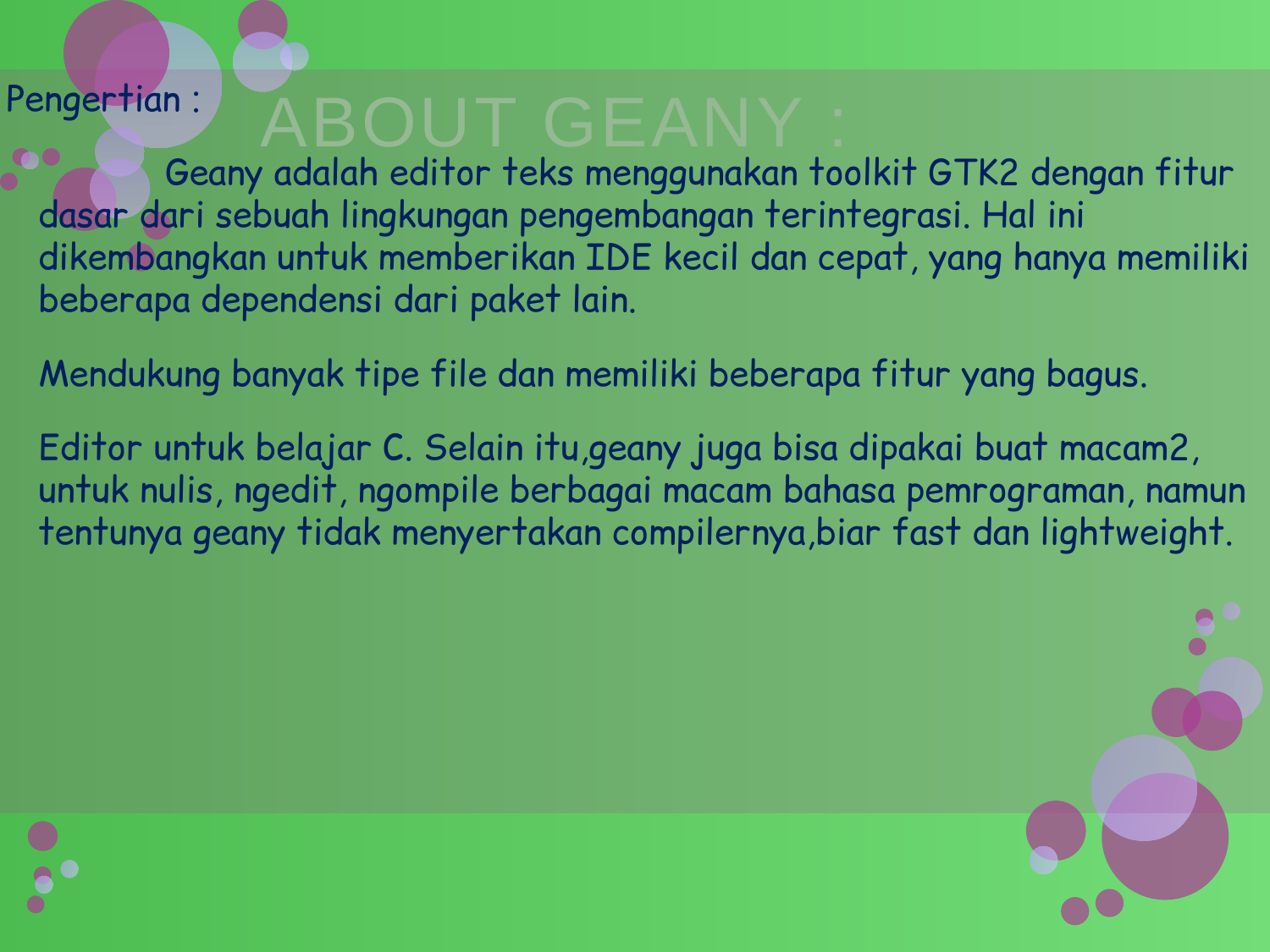

# ABOUT GEANY :
Pengertian :
		Geany adalah editor teks menggunakan toolkit GTK2 dengan fitur dasar dari sebuah lingkungan pengembangan terintegrasi. Hal ini dikembangkan untuk memberikan IDE kecil dan cepat, yang hanya memiliki beberapa dependensi dari paket lain.
	Mendukung banyak tipe file dan memiliki beberapa fitur yang bagus.
	Editor untuk belajar C. Selain itu,geany juga bisa dipakai buat macam2, untuk nulis, ngedit, ngompile berbagai macam bahasa pemrograman, namun tentunya geany tidak menyertakan compilernya,biar fast dan lightweight.